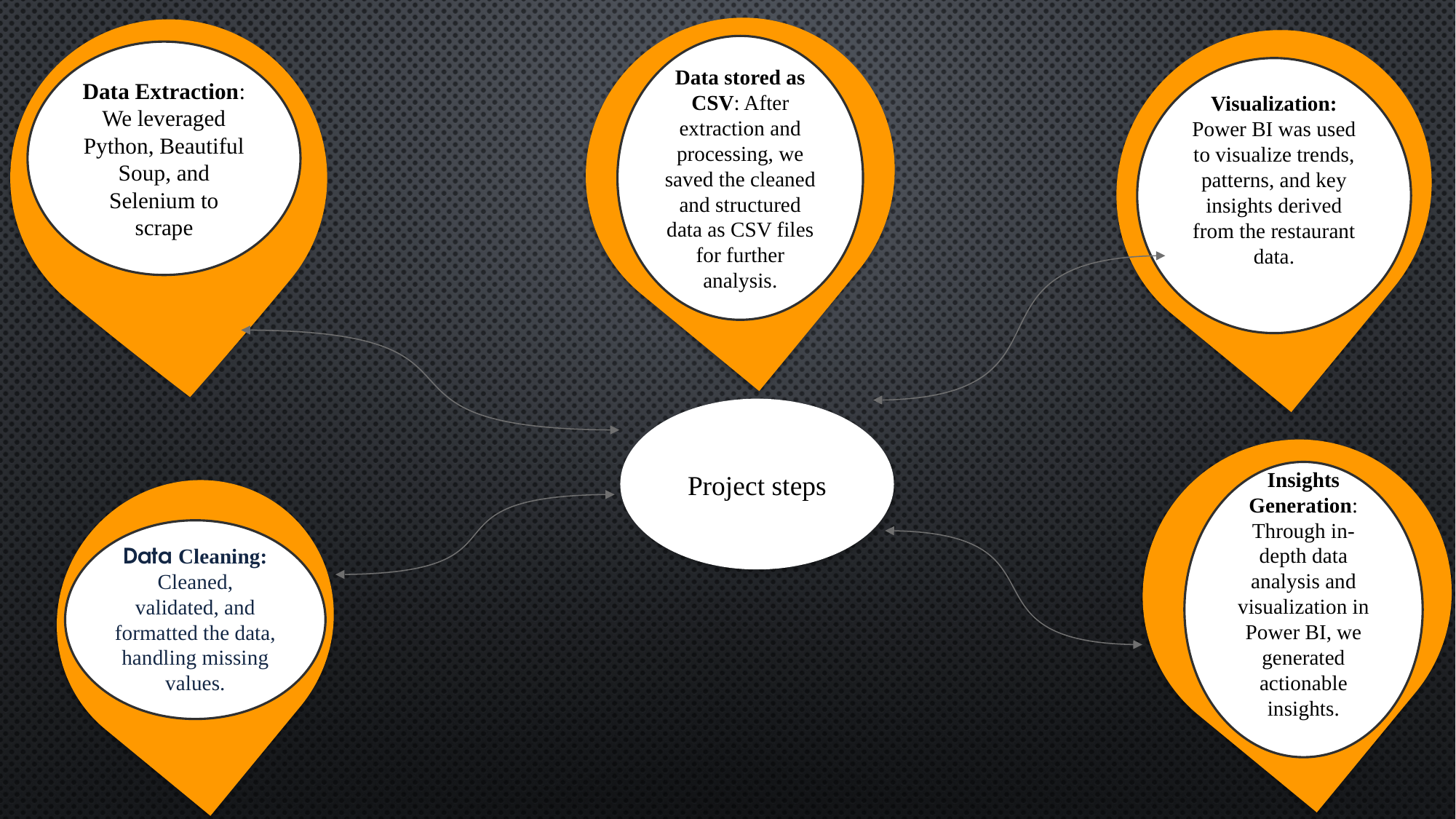

Data stored as CSV: After extraction and processing, we saved the cleaned and structured data as CSV files for further analysis.
Data Extraction: We leveraged Python, Beautiful Soup, and Selenium to scrape
Visualization: Power BI was used to visualize trends, patterns, and key insights derived from the restaurant data.

Project steps

Insights Generation: Through in-depth data analysis and visualization in Power BI, we generated actionable insights.

Data Cleaning:
Cleaned, validated, and formatted the data, handling missing values.